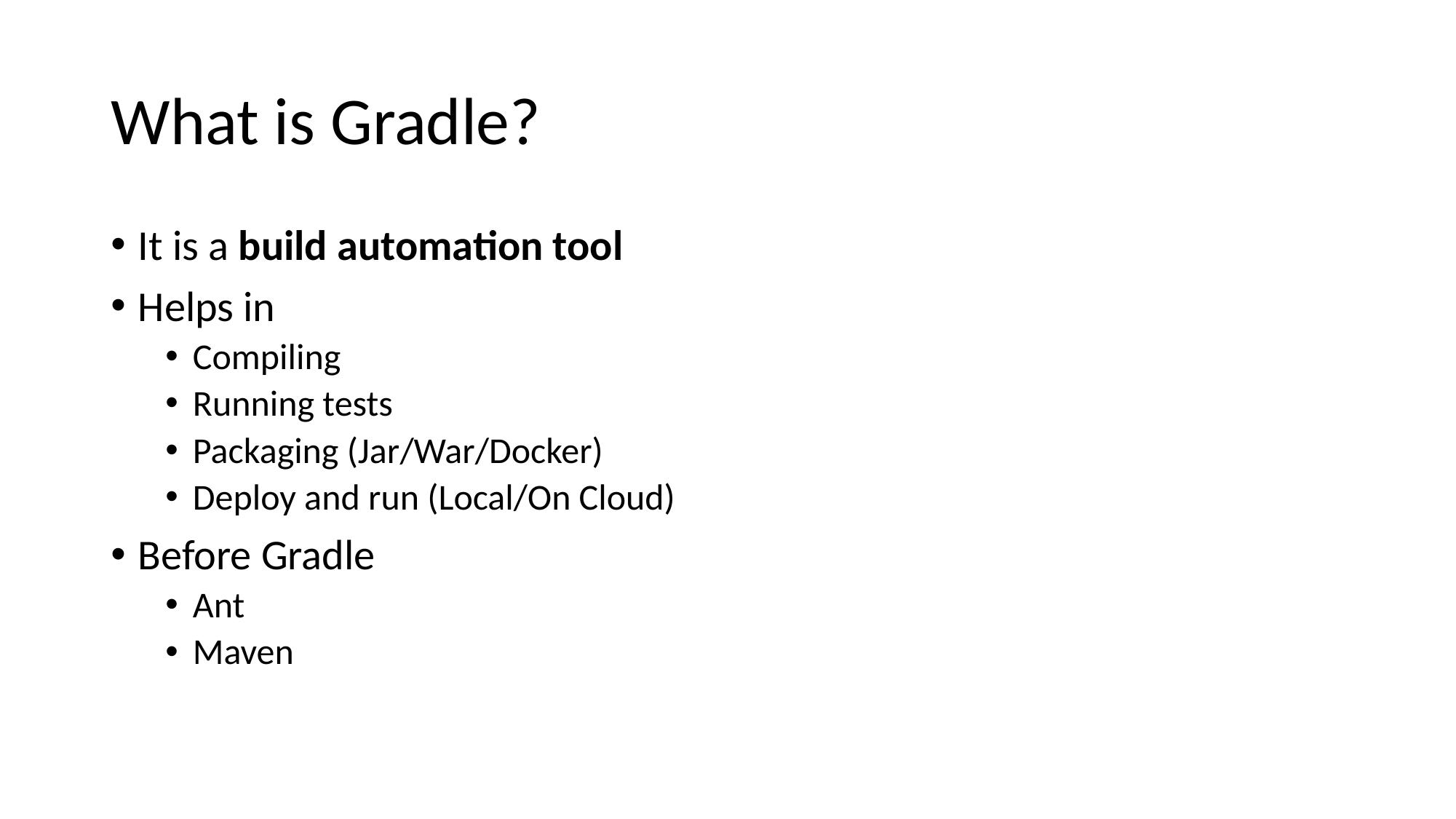

# What is Gradle?
It is a build automation tool
Helps in
Compiling
Running tests
Packaging (Jar/War/Docker)
Deploy and run (Local/On Cloud)
Before Gradle
Ant
Maven